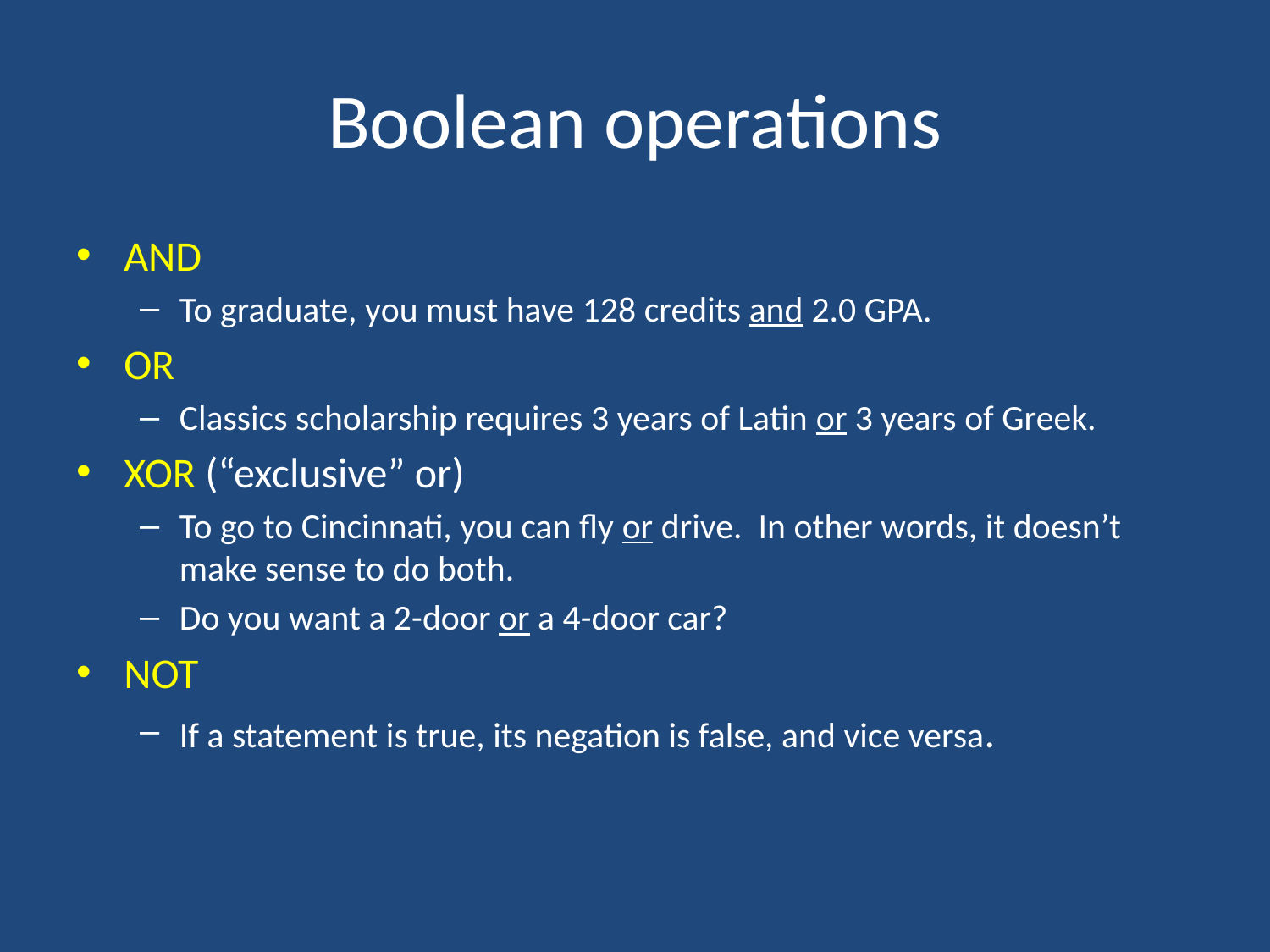

# Boolean operations
AND
To graduate, you must have 128 credits and 2.0 GPA.
OR
Classics scholarship requires 3 years of Latin or 3 years of Greek.
XOR (“exclusive” or)
To go to Cincinnati, you can fly or drive.  In other words, it doesn’t make sense to do both.
Do you want a 2-door or a 4-door car?
NOT
If a statement is true, its negation is false, and vice versa.